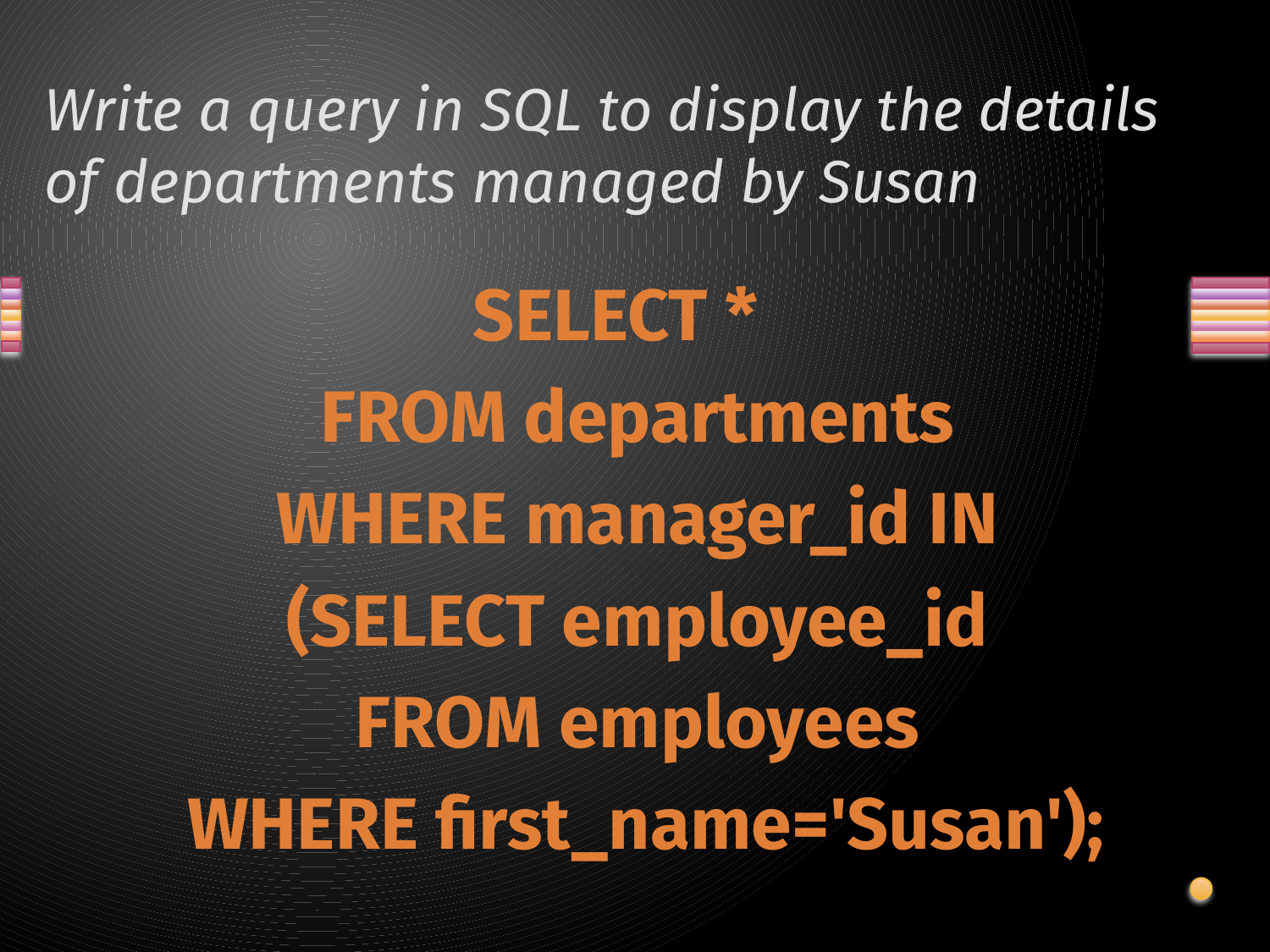

# Write a query in SQL to display the details of departments managed by Susan
SELECT *
	FROM departments
	WHERE manager_id IN
	(SELECT employee_id
		FROM employees
			WHERE first_name='Susan');